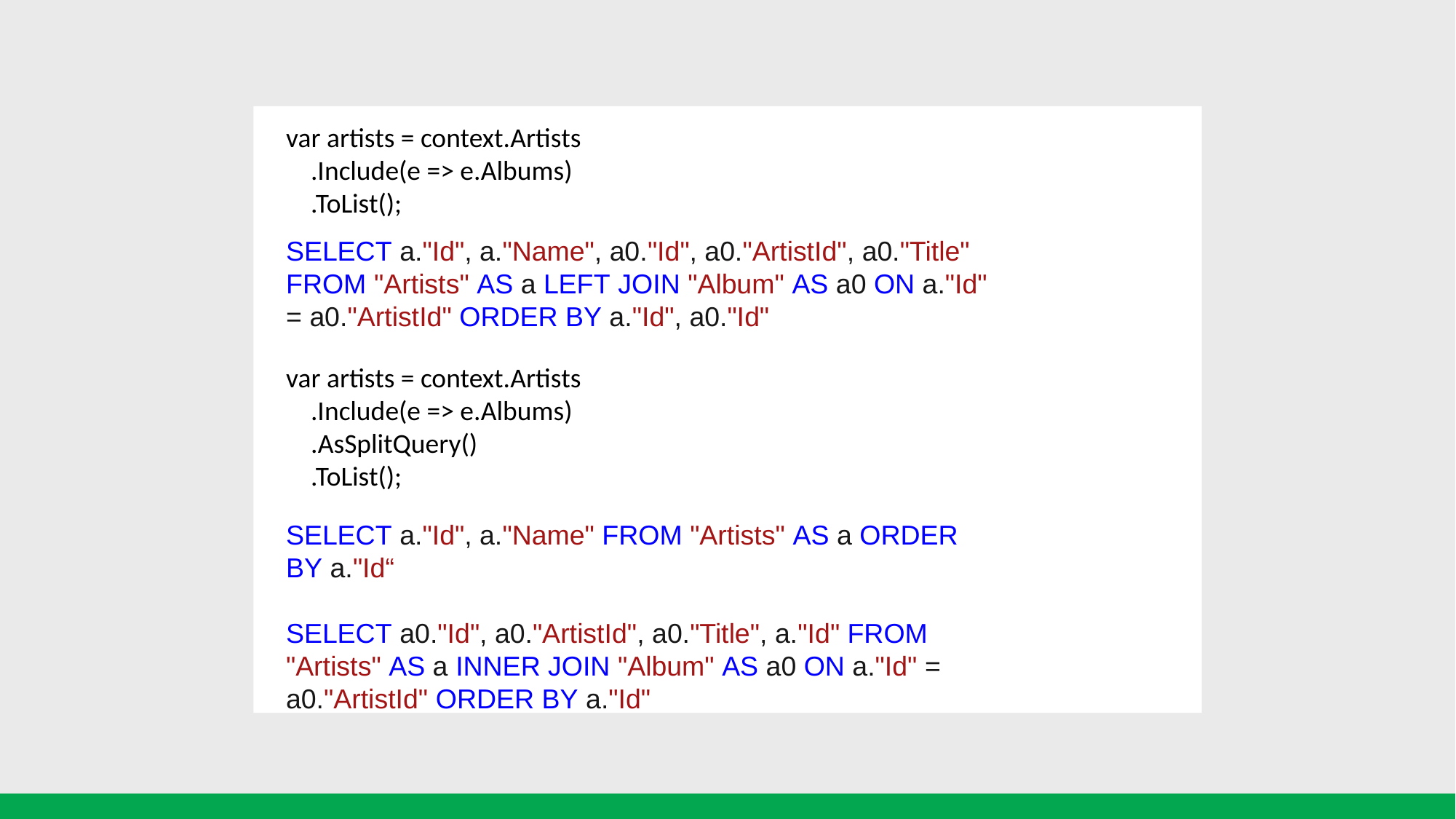

var artists = context.Artists
    .Include(e => e.Albums)
    .ToList();
SELECT a."Id", a."Name", a0."Id", a0."ArtistId", a0."Title" FROM "Artists" AS a LEFT JOIN "Album" AS a0 ON a."Id" = a0."ArtistId" ORDER BY a."Id", a0."Id"
var artists = context.Artists
    .Include(e => e.Albums)
    .AsSplitQuery()
    .ToList();
SELECT a."Id", a."Name" FROM "Artists" AS a ORDER BY a."Id“

SELECT a0."Id", a0."ArtistId", a0."Title", a."Id" FROM "Artists" AS a INNER JOIN "Album" AS a0 ON a."Id" = a0."ArtistId" ORDER BY a."Id"